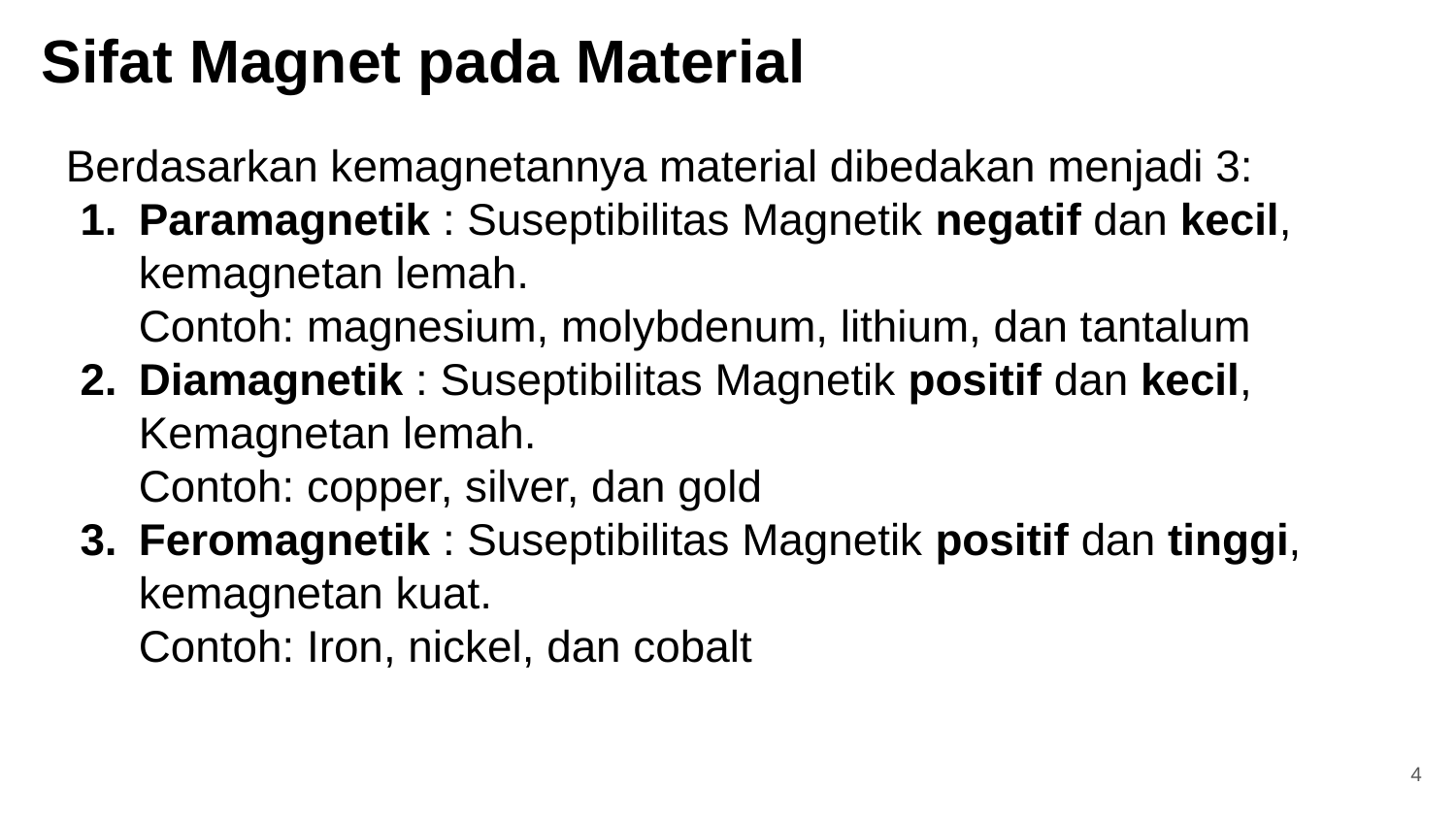

# Sifat Magnet pada Material
Berdasarkan kemagnetannya material dibedakan menjadi 3:
Paramagnetik : Suseptibilitas Magnetik negatif dan kecil, kemagnetan lemah.
Contoh: magnesium, molybdenum, lithium, dan tantalum
Diamagnetik : Suseptibilitas Magnetik positif dan kecil, Kemagnetan lemah.
Contoh: copper, silver, dan gold
Feromagnetik : Suseptibilitas Magnetik positif dan tinggi, kemagnetan kuat.
Contoh: Iron, nickel, dan cobalt
4